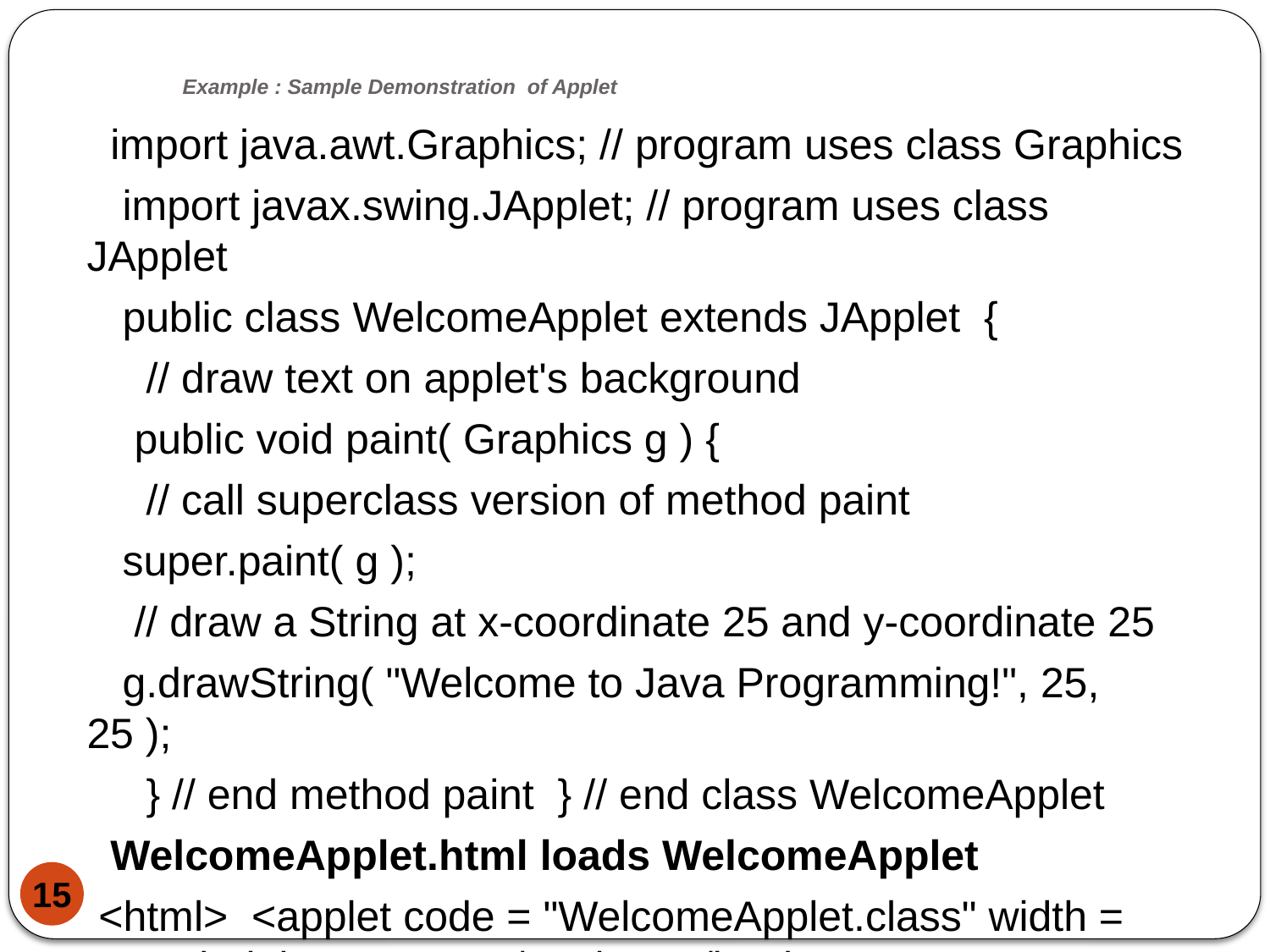

# Example : Sample Demonstration  of Applet
  import java.awt.Graphics; // program uses class Graphics
   import javax.swing.JApplet; // program uses class JApplet
   public class WelcomeApplet extends JApplet  {
     // draw text on applet's background
    public void paint( Graphics g ) {
     // call superclass version of method paint
   super.paint( g );
    // draw a String at x-coordinate 25 and y-coordinate 25
   g.drawString( "Welcome to Java Programming!", 25, 25 );
     } // end method paint  } // end class WelcomeApplet
  WelcomeApplet.html loads WelcomeApplet
 <html>  <applet code = "WelcomeApplet.class" width = "300" height = "45">  </applet> </html>
15